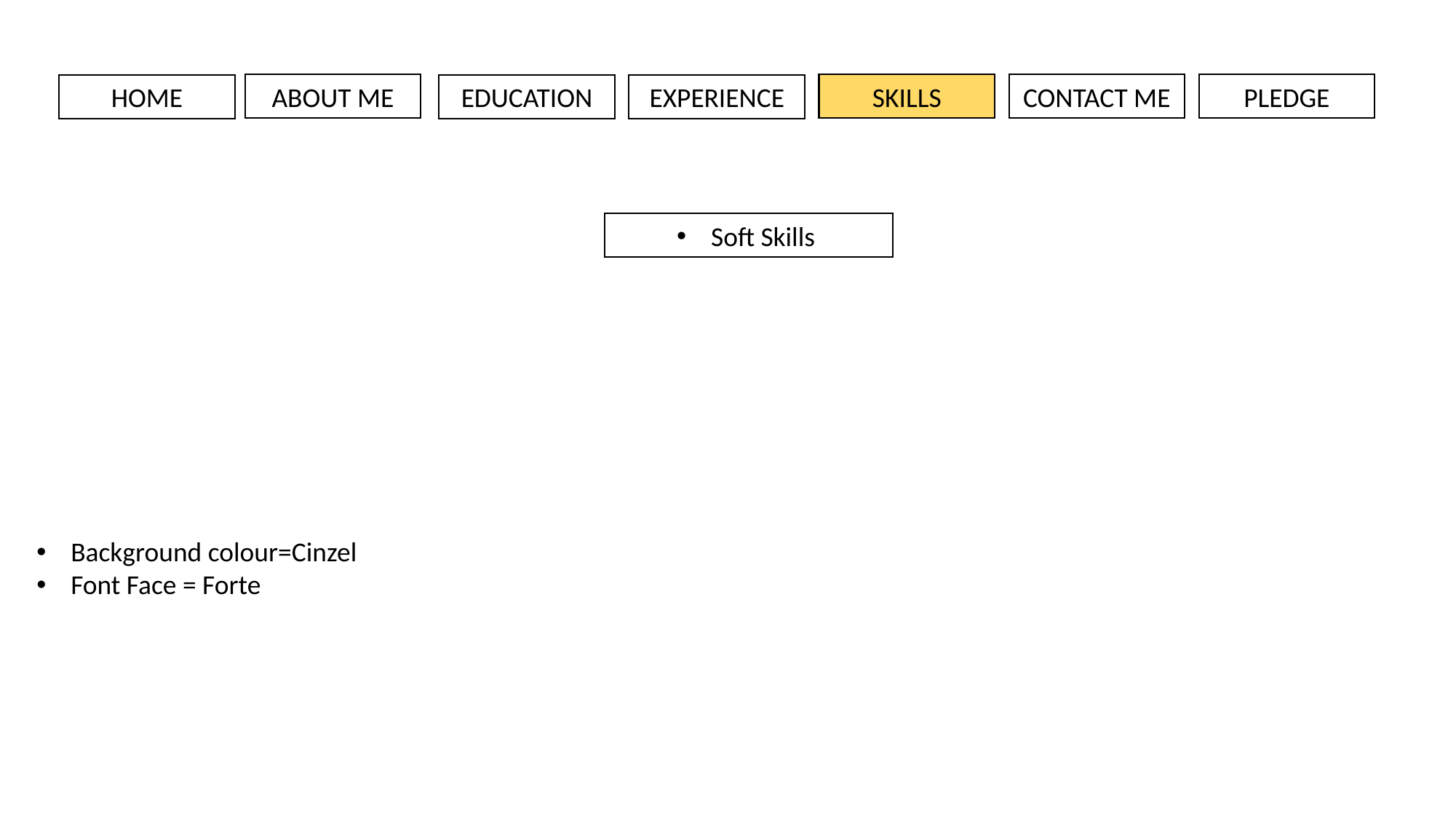

ABOUT ME
SKILLS
CONTACT ME
PLEDGE
HOME
EDUCATION
EXPERIENCE
Soft Skills
Background colour=Cinzel
Font Face = Forte